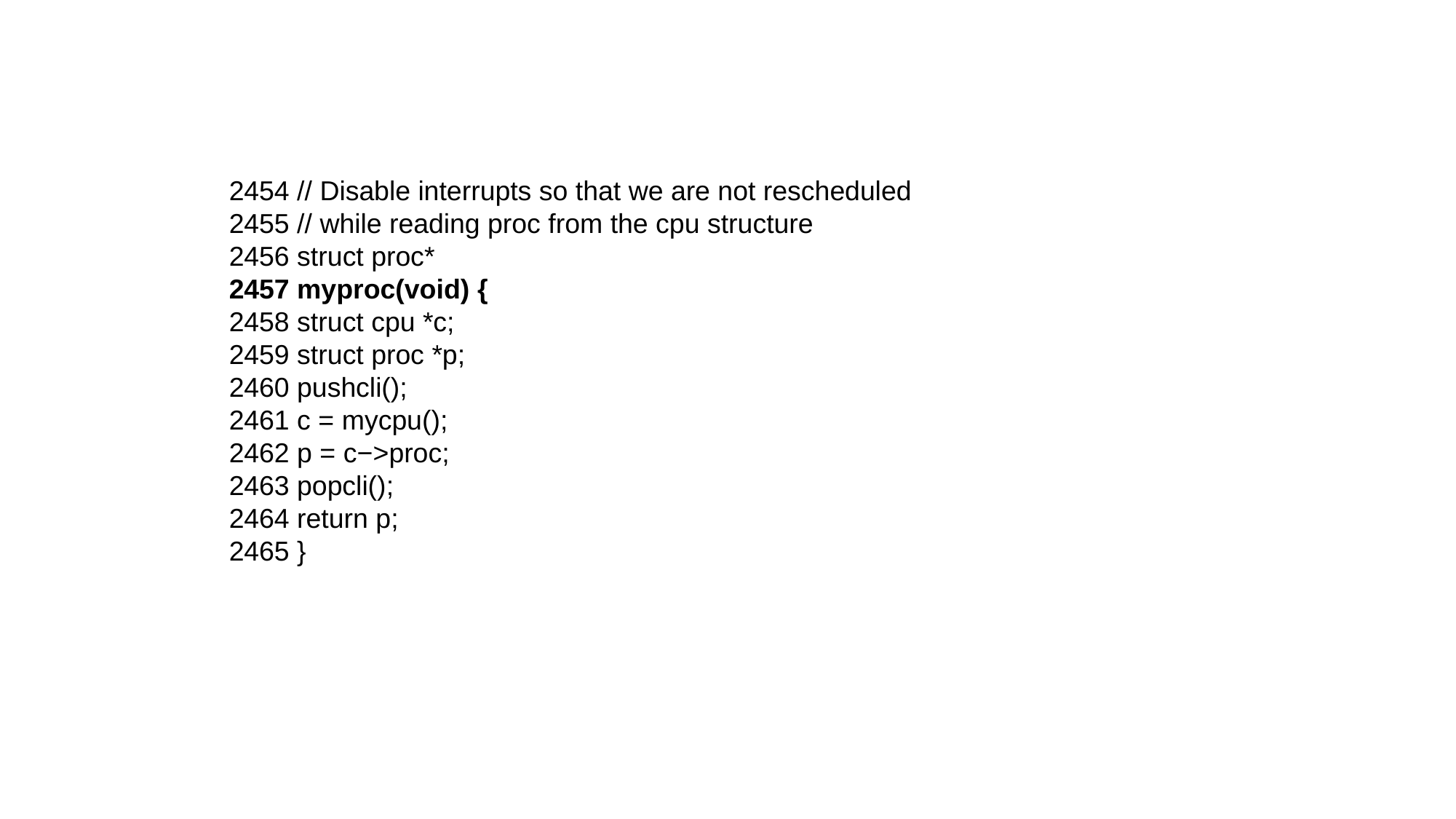

2454 // Disable interrupts so that we are not rescheduled
2455 // while reading proc from the cpu structure
2456 struct proc*
2457 myproc(void) {
2458 struct cpu *c;
2459 struct proc *p;
2460 pushcli();
2461 c = mycpu();
2462 p = c−>proc;
2463 popcli();
2464 return p;
2465 }